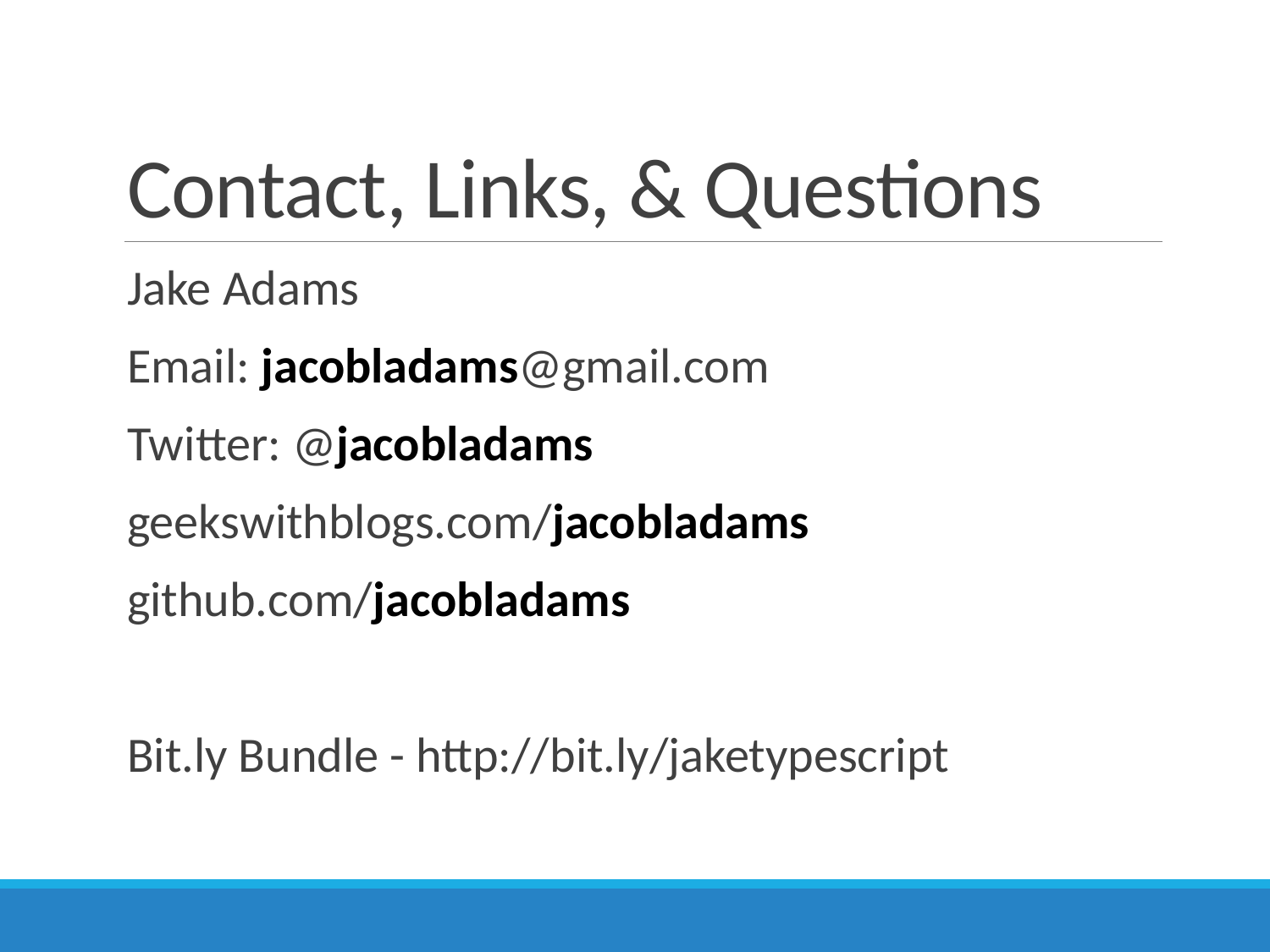

# Contact, Links, & Questions
Jake Adams
Email: jacobladams@gmail.com
Twitter: @jacobladams
geekswithblogs.com/jacobladams
github.com/jacobladams

Bit.ly Bundle - http://bit.ly/jaketypescript